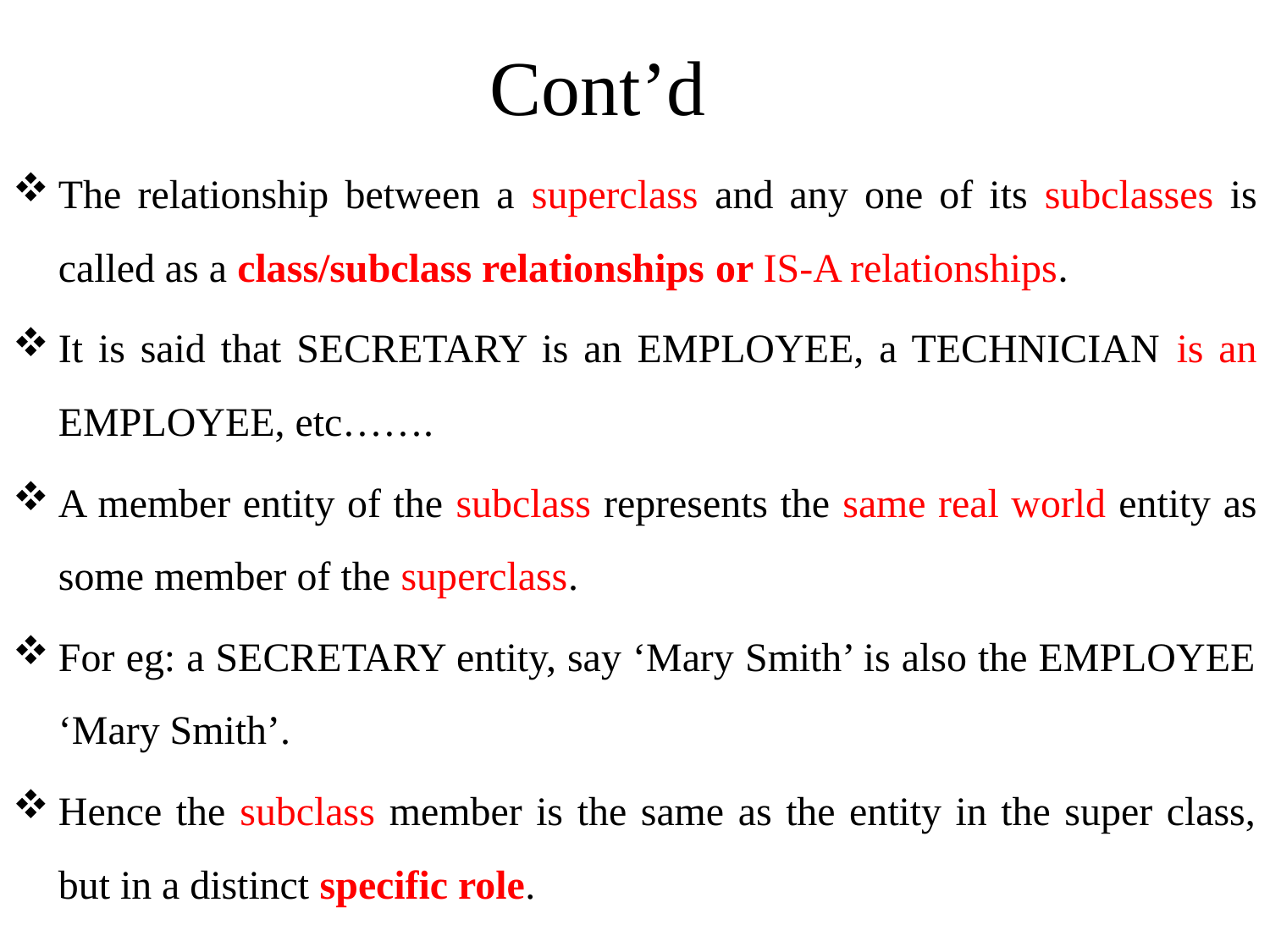

Cont’d
The relationship between a superclass and any one of its subclasses is called as a class/subclass relationships or IS-A relationships.
It is said that SECRETARY is an EMPLOYEE, a TECHNICIAN is an EMPLOYEE, etc…….
A member entity of the subclass represents the same real world entity as some member of the superclass.
For eg: a SECRETARY entity, say ‘Mary Smith’ is also the EMPLOYEE ‘Mary Smith’.
Hence the subclass member is the same as the entity in the super class, but in a distinct specific role.